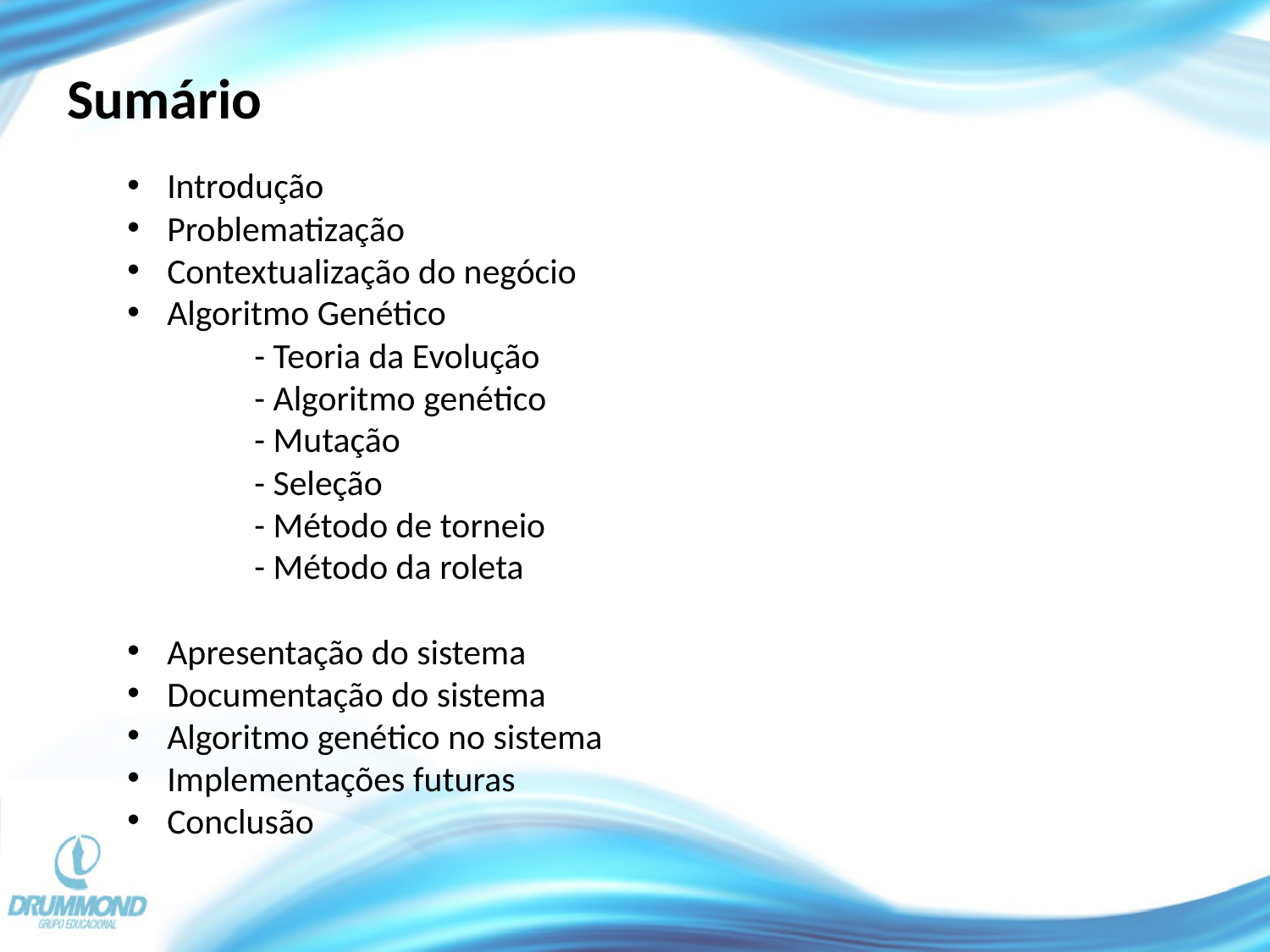

Sumário
Introdução
Problematização
Contextualização do negócio
Algoritmo Genético
	- Teoria da Evolução
	- Algoritmo genético
	- Mutação
	- Seleção
	- Método de torneio
	- Método da roleta

Apresentação do sistema
Documentação do sistema
Algoritmo genético no sistema
Implementações futuras
Conclusão